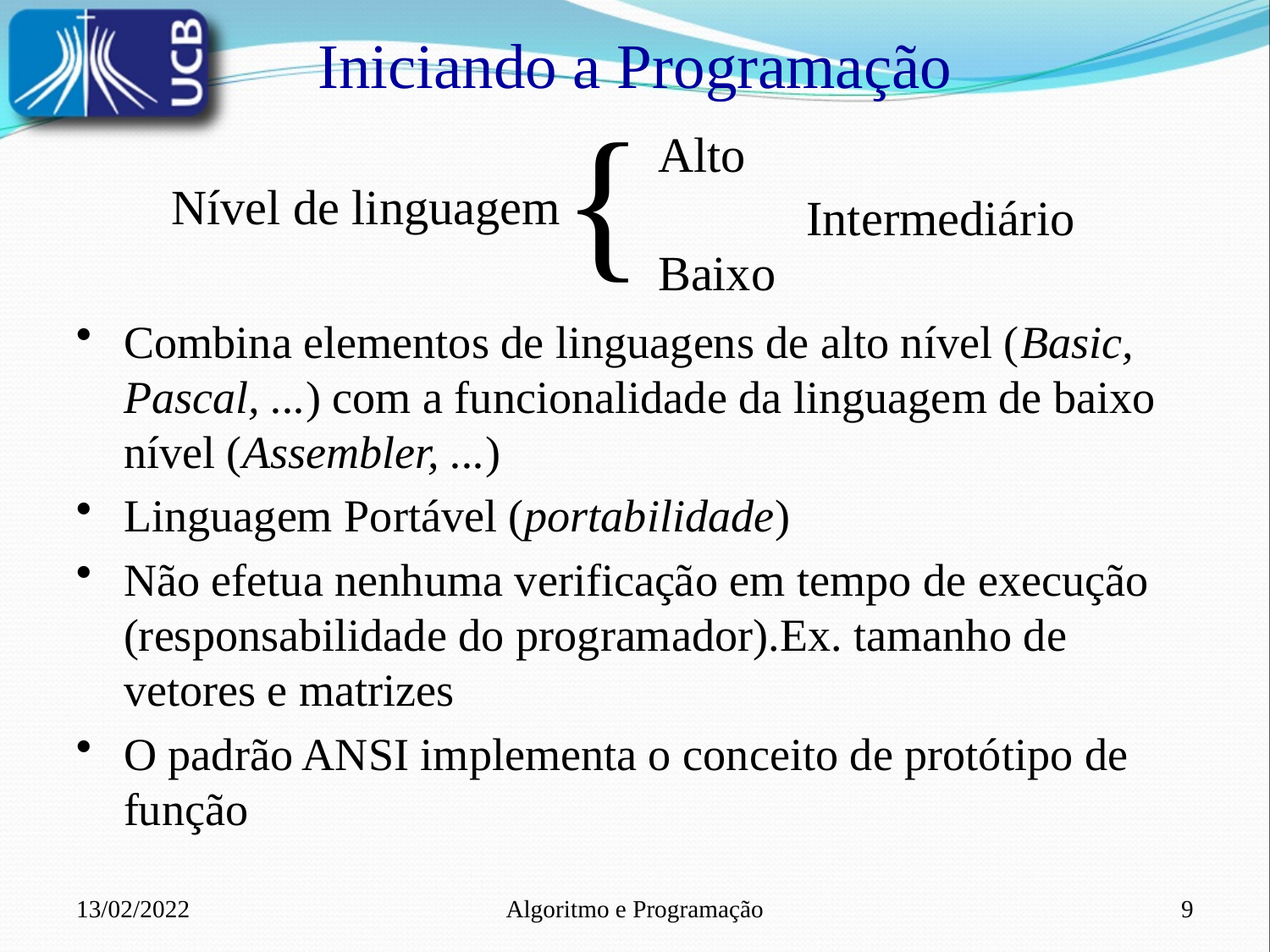

Iniciando a Programação
 {
Alto

Baixo
Nível de linguagem
Intermediário
Combina elementos de linguagens de alto nível (Basic, Pascal, ...) com a funcionalidade da linguagem de baixo nível (Assembler, ...)
Linguagem Portável (portabilidade)
Não efetua nenhuma verificação em tempo de execução (responsabilidade do programador).Ex. tamanho de vetores e matrizes
O padrão ANSI implementa o conceito de protótipo de função
13/02/2022
Algoritmo e Programação
9